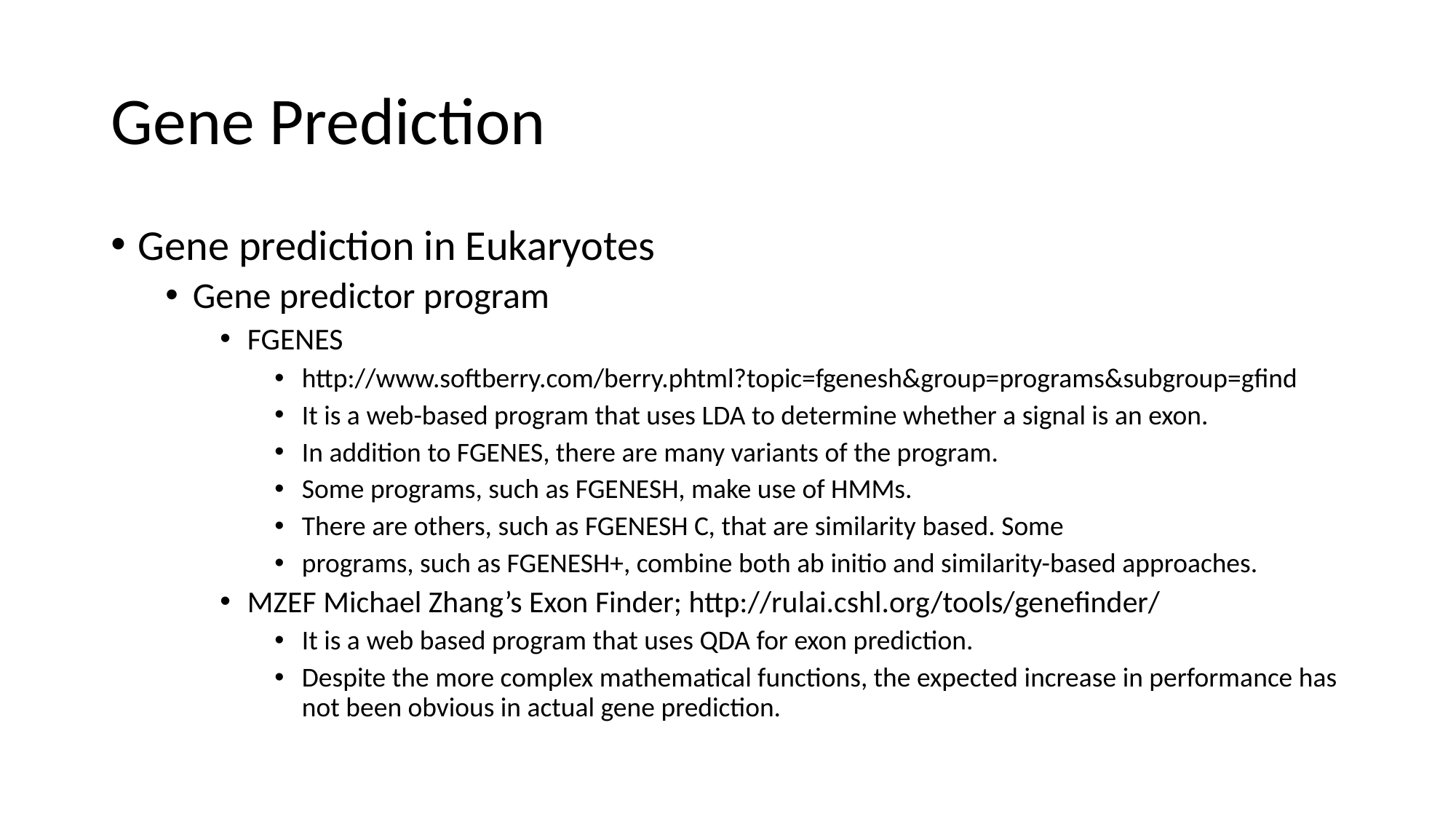

# Gene Prediction
Gene prediction in Eukaryotes
Gene predictor program
FGENES
http://www.softberry.com/berry.phtml?topic=fgenesh&group=programs&subgroup=gfind
It is a web-based program that uses LDA to determine whether a signal is an exon.
In addition to FGENES, there are many variants of the program.
Some programs, such as FGENESH, make use of HMMs.
There are others, such as FGENESH C, that are similarity based. Some
programs, such as FGENESH+, combine both ab initio and similarity-based approaches.
MZEF Michael Zhang’s Exon Finder; http://rulai.cshl.org/tools/genefinder/
It is a web based program that uses QDA for exon prediction.
Despite the more complex mathematical functions, the expected increase in performance has not been obvious in actual gene prediction.